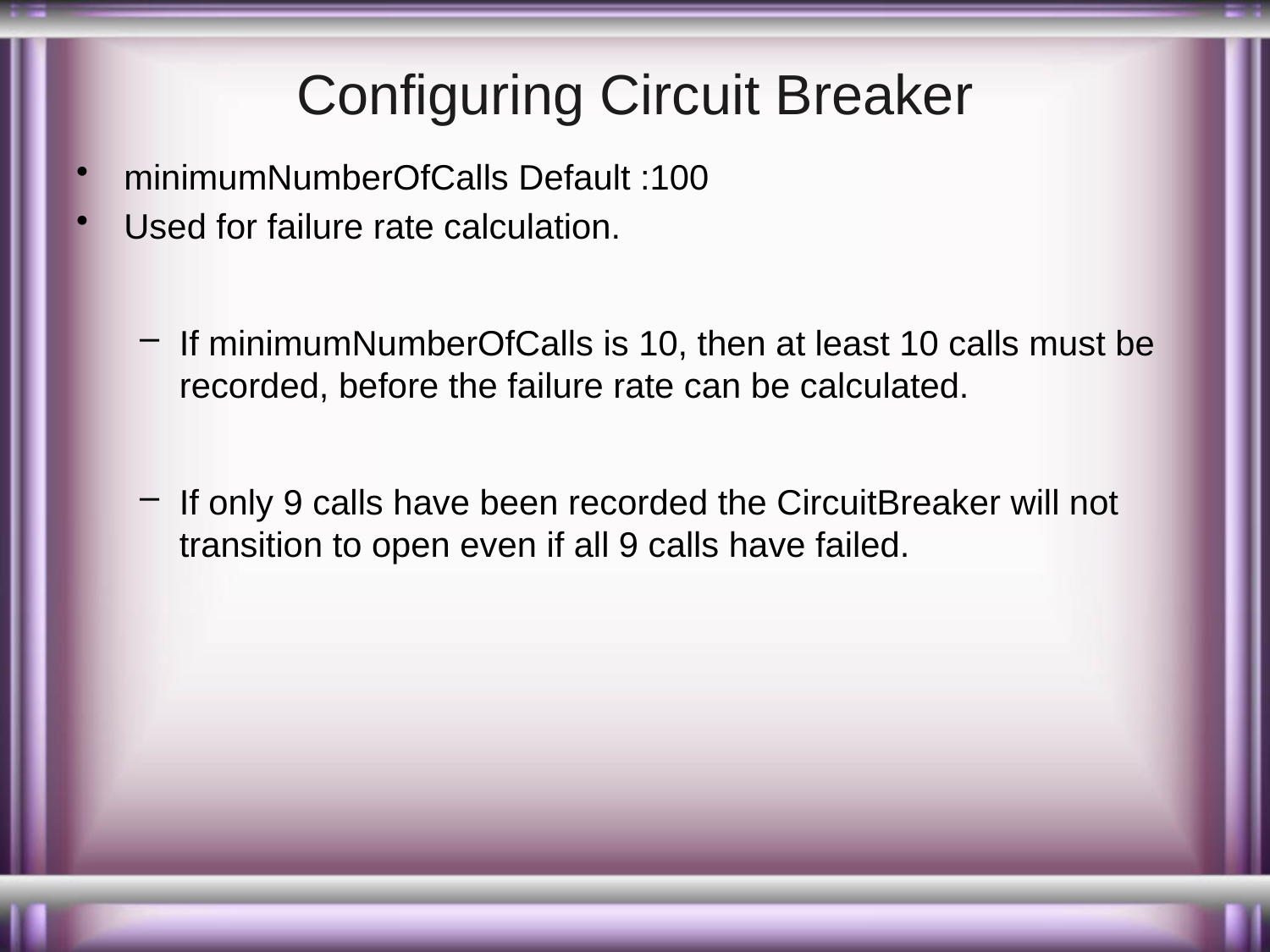

# Configuring Circuit Breaker
minimumNumberOfCalls Default :100
Used for failure rate calculation.

If minimumNumberOfCalls is 10, then at least 10 calls must be recorded, before the failure rate can be calculated.

If only 9 calls have been recorded the CircuitBreaker will not transition to open even if all 9 calls have failed.